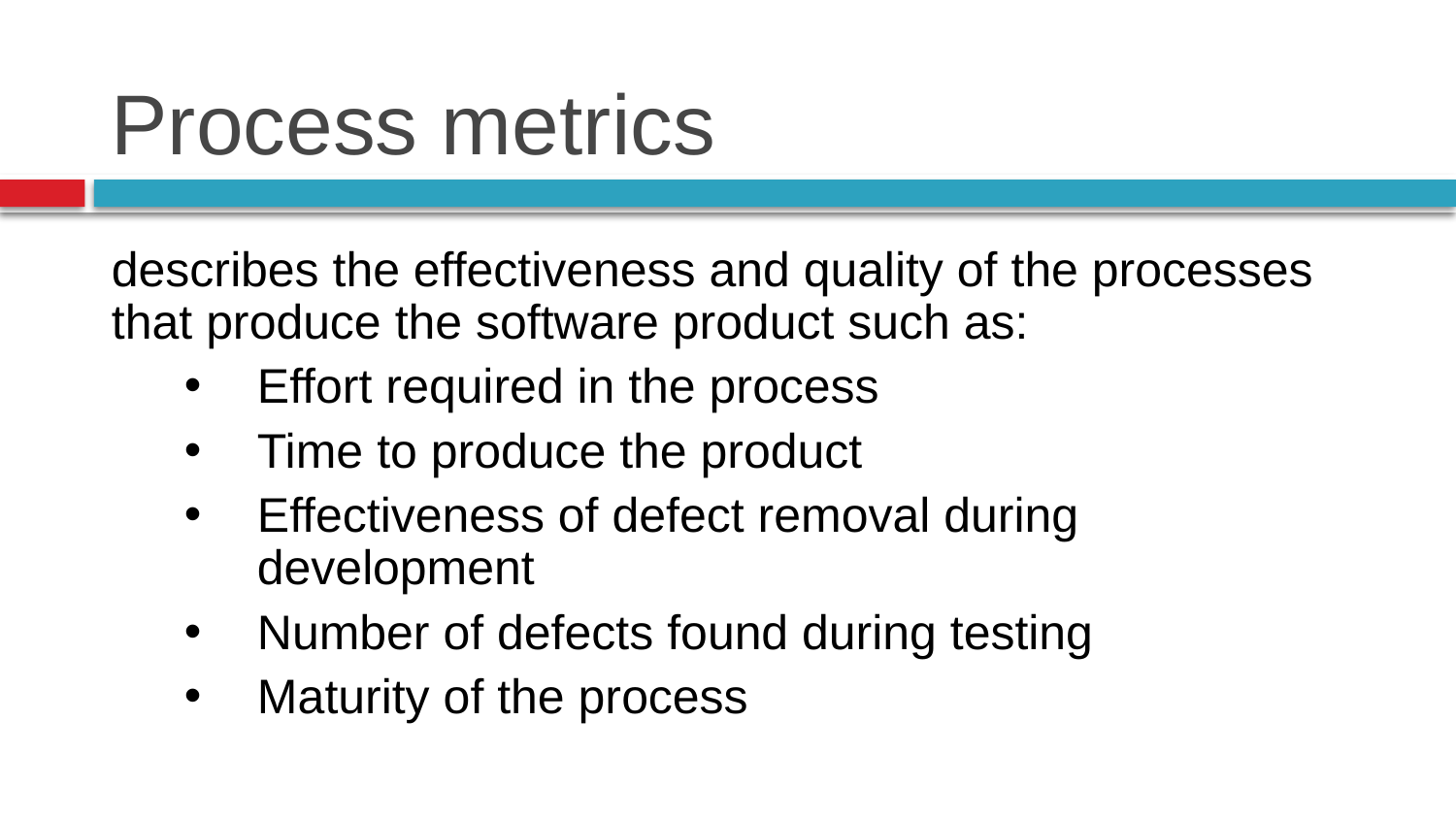

# Process metrics
describes the effectiveness and quality of the processes that produce the software product such as:
Effort required in the process
Time to produce the product
Effectiveness of defect removal during development
Number of defects found during testing
Maturity of the process